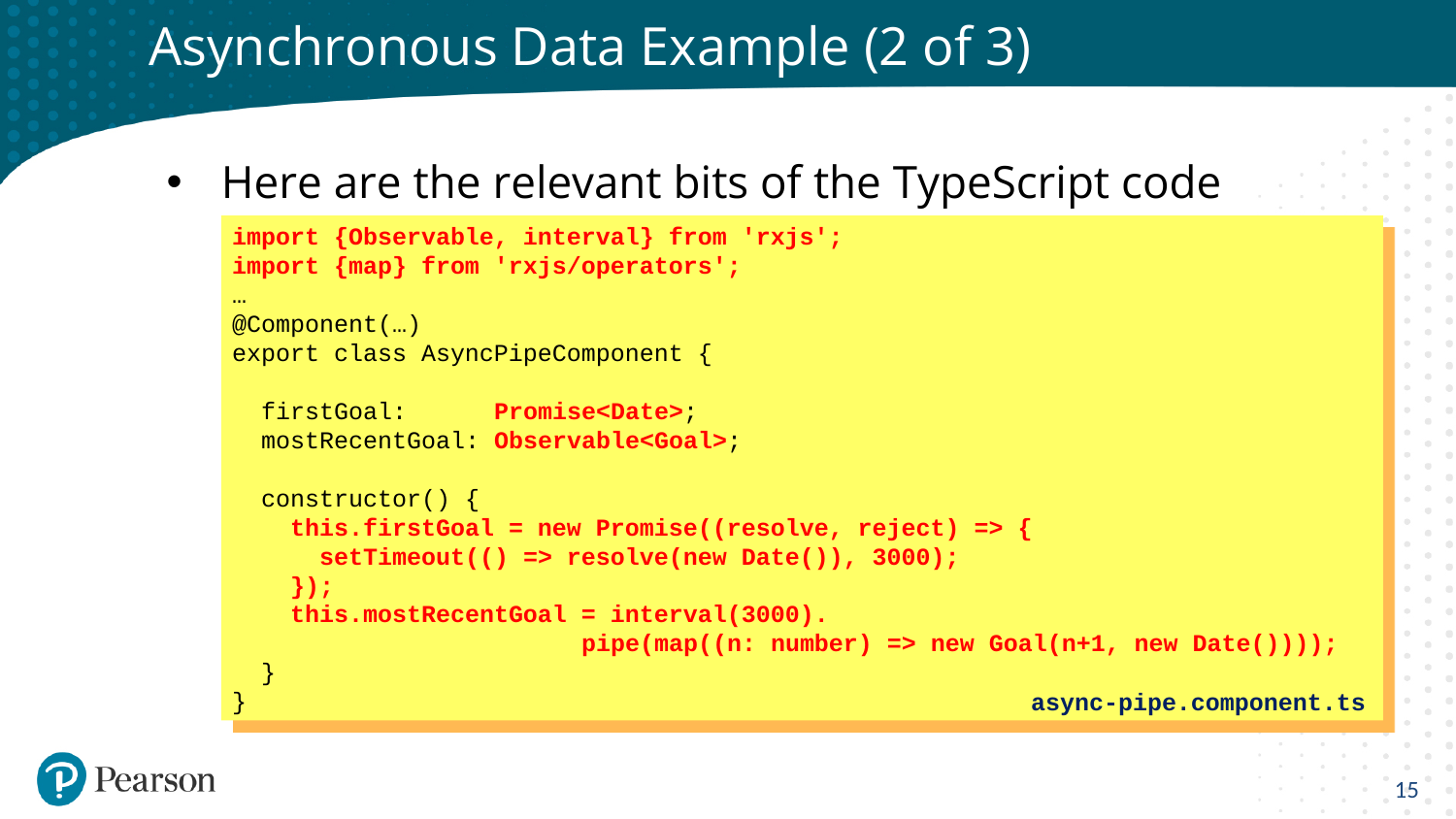

# Asynchronous Data Example (2 of 3)
Here are the relevant bits of the TypeScript code
import {Observable, interval} from 'rxjs';
import {map} from 'rxjs/operators';
…
@Component(…)
export class AsyncPipeComponent {

  firstGoal:      Promise<Date>;
  mostRecentGoal: Observable<Goal>;

  constructor() {
    this.firstGoal = new Promise((resolve, reject) => {
      setTimeout(() => resolve(new Date()), 3000);
    });
    this.mostRecentGoal = interval(3000).
                        pipe(map((n: number) => new Goal(n+1, new Date())));
  }
}
async-pipe.component.ts
15